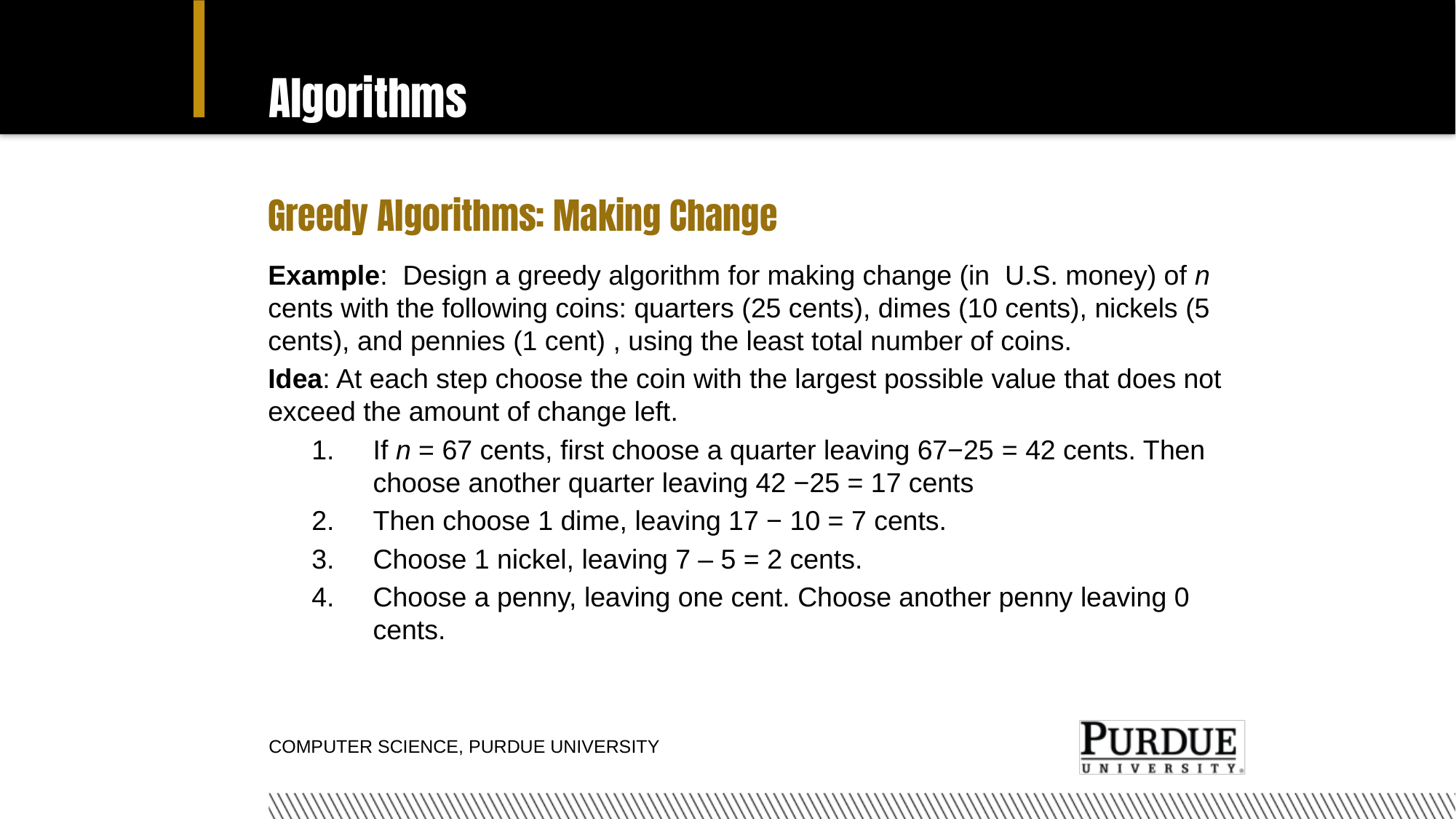

# Algorithms
Greedy Algorithms: Making Change
Example:  Design a greedy algorithm for making change (in  U.S. money) of n cents with the following coins: quarters (25 cents), dimes (10 cents), nickels (5 cents), and pennies (1 cent) , using the least total number of coins.
Idea: At each step choose the coin with the largest possible value that does not exceed the amount of change left.
If n = 67 cents, first choose a quarter leaving 67−25 = 42 cents. Then choose another quarter leaving 42 −25 = 17 cents
Then choose 1 dime, leaving 17 − 10 = 7 cents.
Choose 1 nickel, leaving 7 – 5 = 2 cents.
Choose a penny, leaving one cent. Choose another penny leaving 0 cents.

Computer Science, Purdue University